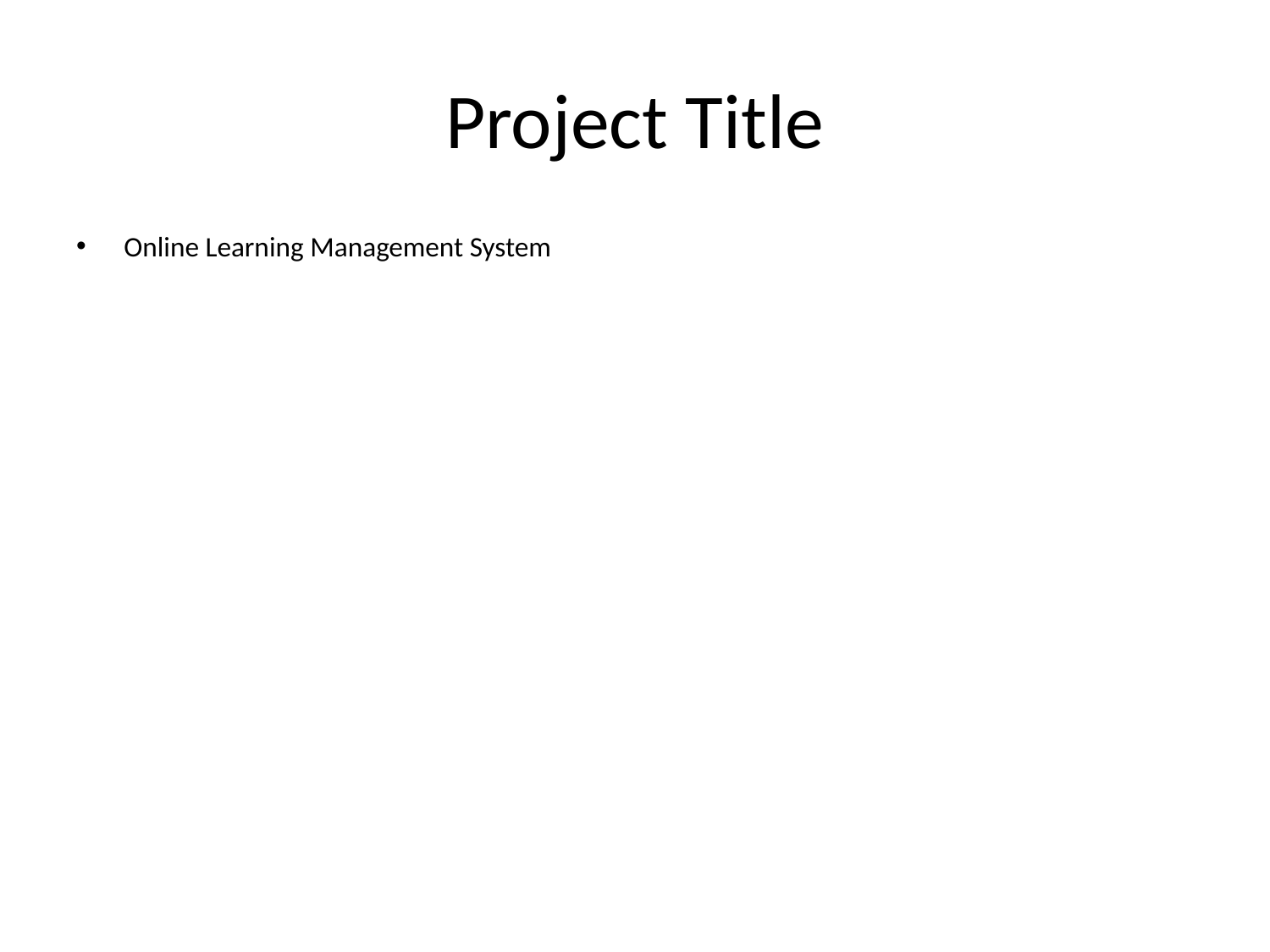

# Project Title
Online Learning Management System